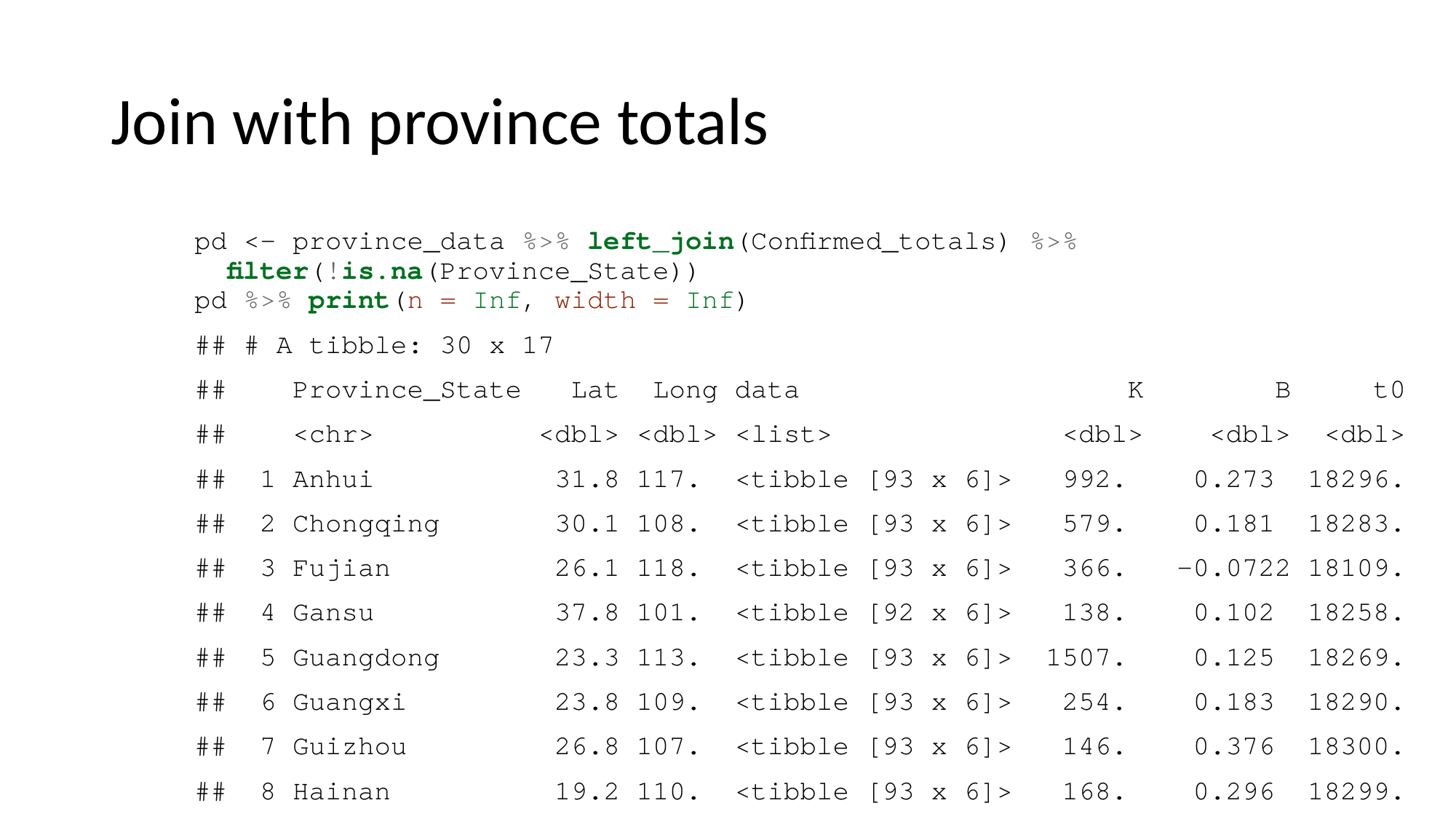

# Join with province totals
pd <- province_data %>% left_join(Confirmed_totals) %>%
  filter(!is.na(Province_State))
pd %>% print(n = Inf, width = Inf)
## # A tibble: 30 x 17
##    Province_State   Lat  Long data                    K        B     t0
##    <chr>          <dbl> <dbl> <list>              <dbl>    <dbl>  <dbl>
##  1 Anhui           31.8 117.  <tibble [93 x 6]>   992.    0.273  18296.
##  2 Chongqing       30.1 108.  <tibble [93 x 6]>   579.    0.181  18283.
##  3 Fujian          26.1 118.  <tibble [93 x 6]>   366.   -0.0722 18109.
##  4 Gansu           37.8 101.  <tibble [92 x 6]>   138.    0.102  18258.
##  5 Guangdong       23.3 113.  <tibble [93 x 6]>  1507.    0.125  18269.
##  6 Guangxi         23.8 109.  <tibble [93 x 6]>   254.    0.183  18290.
##  7 Guizhou         26.8 107.  <tibble [93 x 6]>   146.    0.376  18300.
##  8 Hainan          19.2 110.  <tibble [93 x 6]>   168.    0.296  18299.
##  9 Hebei           39.5 116.  <tibble [93 x 6]>   323.    0.195  18295.
## 10 Heilongjiang    47.9 128.  <tibble [92 x 6]>   717.    0.115  18270.
## 11 Henan           33.9 114.  <tibble [93 x 6]>  1276.    0.237  18292.
## 12 Hong Kong       22.3 114.  <tibble [92 x 6]>   532.   -0.521  18269.
## 13 Hubei           31.0 112.  <tibble [93 x 6]> 67686.    0.269  18304.
## 14 Hunan           27.6 112.  <tibble [93 x 6]>  1020.    0.236  18291.
## 15 Inner Mongolia  44.1 114.  <tibble [91 x 6]>   173.  122.     18372.
## 16 Jiangsu         33.0 119.  <tibble [93 x 6]>   642.    0.207  18291.
## 17 Jiangxi         27.6 116.  <tibble [93 x 6]>   938.    0.261  18294.
## 18 Jilin           43.7 126.  <tibble [92 x 6]>    99.9   0.166  18285.
## 19 Liaoning        41.3 123.  <tibble [93 x 6]>   135.    0.0755 18262.
## 20 Macau           22.2 114.  <tibble [93 x 6]>    28.1  -0.438  18275.
## 21 Ningxia         37.3 106.  <tibble [93 x 6]>    75.0   0.165  18290.
## 22 Qinghai         35.7  96.0 <tibble [90 x 6]>    18.0   0.126  18261.
## 23 Shaanxi         35.2 109.  <tibble [92 x 6]>   253.    0.142  18285.
## 24 Shandong        36.3 118.  <tibble [93 x 6]>   782.    0.109  18274.
## 25 Shanghai        31.2 121.  <tibble [93 x 6]>   610.    0.0459 18241.
## 26 Sichuan         30.6 103.  <tibble [93 x 6]>   552.    0.129  18257.
## 27 Tianjin         39.3 117.  <tibble [93 x 6]>   173.    0.104  18267.
## 28 Xinjiang        41.1  85.2 <tibble [92 x 6]>    76.2   0.324  18303.
## 29 Yunnan          25.0 101.  <tibble [93 x 6]>   180.    0.119  18264.
## 30 Zhejiang        29.2 120.  <tibble [93 x 6]>  1254.    0.140  18268.
##             v t0_date    Country_State        Date_first_case Deaths_per_mill
##         <dbl> <date>     <chr>                <date>                    <dbl>
##  1    0.903   2020-02-03 China_Anhui          2020-01-22               0.0949
##  2    0.187   2020-01-21 China_Chongqing      2020-01-22               0.193
##  3   -5.41    2019-08-01 China_Fujian         2020-01-22               0.0254
##  4    0.00956 2019-12-27 China_Gansu          2020-01-23               0.0758
##  5    0.0286  2020-01-07 China_Guangdong      2020-01-22               0.0705
##  6    0.472   2020-01-28 China_Guangxi        2020-01-22               0.0406
##  7    1.66    2020-02-08 China_Guizhou        2020-01-22               0.0556
##  8    1.74    2020-02-06 China_Hainan         2020-01-22               0.642
##  9    0.631   2020-02-02 China_Hebei          2020-01-22               0.0794
## 10   -0.00352 2020-01-08 China_Heilongjiang   2020-01-23               0.345
## 11    0.526   2020-01-31 China_Henan          2020-01-22               0.229
## 12   -5.12    2020-01-07 China_Hong Kong      2020-01-23               0.534
## 13    1.39    2020-02-11 China_Hubei          2020-01-22              76.3
## 14    0.463   2020-01-29 China_Hunan          2020-01-22               0.0580
## 15 3566.      2020-04-20 China_Inner Mongolia 2020-01-24               0.0395
## 16    0.449   2020-01-30 China_Jiangsu        2020-01-22               0
## 17    0.645   2020-02-01 China_Jiangxi        2020-01-22               0.0215
## 18   -0.00234 2020-01-24 China_Jilin          2020-01-23               0.0370
## 19    0.0931  2020-01-01 China_Liaoning       2020-01-22               0.0459
## 20   -3.64    2020-01-13 China_Macau          2020-01-22               0
## 21    0.394   2020-01-29 China_Ningxia        2020-01-22               0
## 22    0.0253  2019-12-30 China_Qinghai        2020-01-25               0
## 23   -0.0143  2020-01-24 China_Shaanxi        2020-01-23               0.0776
## 24    0.0886  2020-01-13 China_Shandong       2020-01-22               0.0697
## 25    0.0317  2019-12-11 China_Shanghai       2020-01-22               0.289
## 26    0.00851 2019-12-27 China_Sichuan        2020-01-22               0.0360
## 27    0.0284  2020-01-06 China_Tianjin        2020-01-22               0.192
## 28    2.14    2020-02-10 China_Xinjiang       2020-01-23               0.121
## 29    0.0345  2020-01-02 China_Yunnan         2020-01-22               0.0414
## 30    0.0233  2020-01-06 China_Zhejiang       2020-01-22               0.0174
##    Deaths Confirmed_cases Population Country_Region continent
##     <dbl>           <dbl>      <dbl> <chr>          <chr>
##  1      6             991   63240000 China          Asia
##  2      6             579   31020000 China          Asia
##  3      1             355   39410000 China          Asia
##  4      2             139   26370000 China          Asia
##  5      8            1585  113460000 China          Asia
##  6      2             254   49260000 China          Asia
##  7      2             147   36000000 China          Asia
##  8      6             168    9340000 China          Asia
##  9      6             328   75560000 China          Asia
## 10     13             928   37730000 China          Asia
## 11     22            1276   96050000 China          Asia
## 12      4            1035    7496988 China          Asia
## 13   4512           68128   59170000 China          Asia
## 14      4            1019   68990000 China          Asia
## 15      1             194   25340000 China          Asia
## 16      0             653   80510000 China          Asia
## 17      1             937   46480000 China          Asia
## 18      1             108   27040000 China          Asia
## 19      2             146   43590000 China          Asia
## 20      0              45     649342 China          Asia
## 21      0              75    6880000 China          Asia
## 22      0              18    6030000 China          Asia
## 23      3             279   38640000 China          Asia
## 24      7             787  100470000 China          Asia
## 25      7             641   24240000 China          Asia
## 26      3             561   83410000 China          Asia
## 27      3             189   15600000 China          Asia
## 28      3              76   24870000 China          Asia
## 29      2             184   48300000 China          Asia
## 30      1            1268   57370000 China          Asia